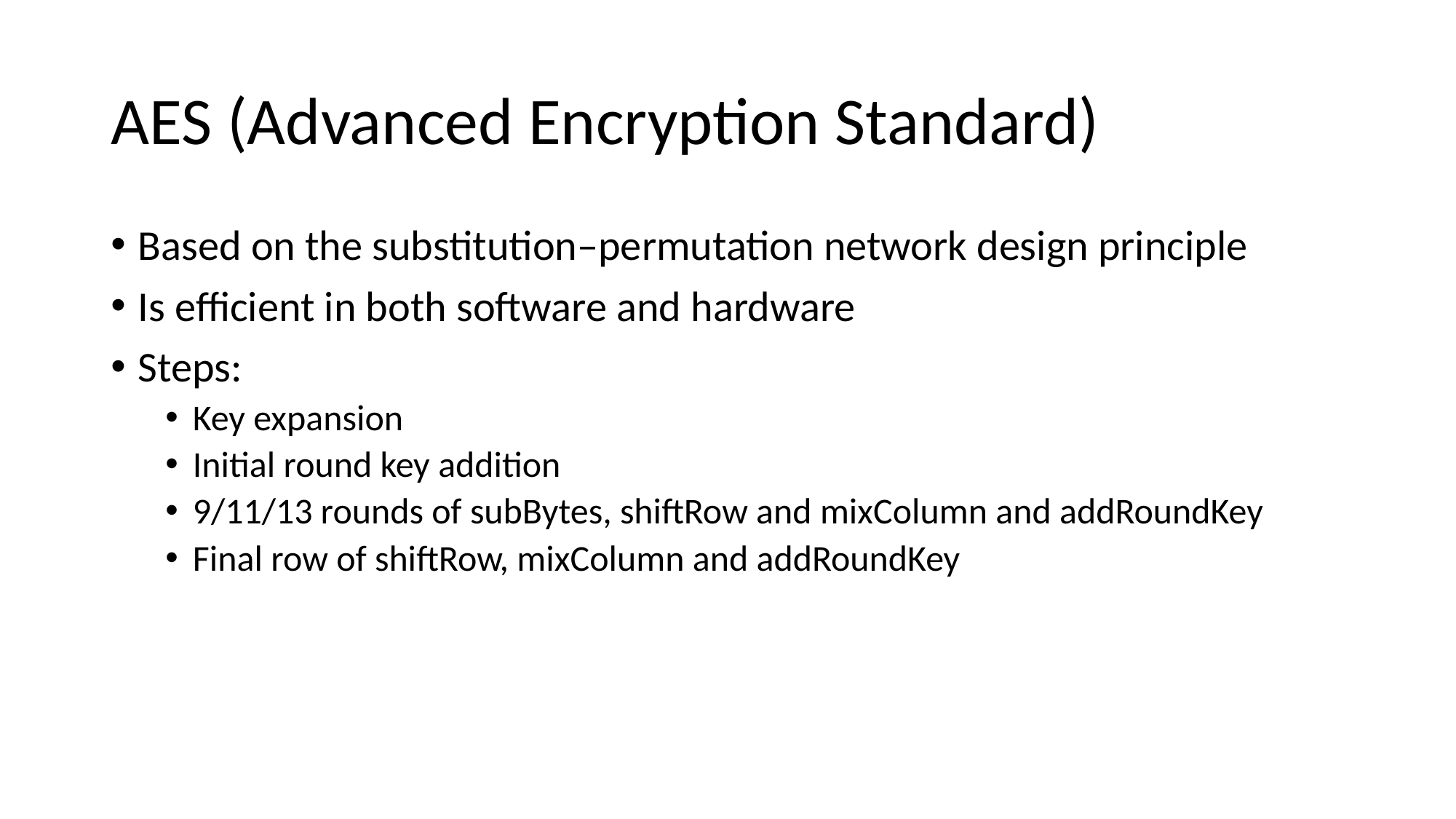

# AES (Advanced Encryption Standard)
Based on the substitution–permutation network design principle
Is efficient in both software and hardware
Steps:
Key expansion
Initial round key addition
9/11/13 rounds of subBytes, shiftRow and mixColumn and addRoundKey
Final row of shiftRow, mixColumn and addRoundKey